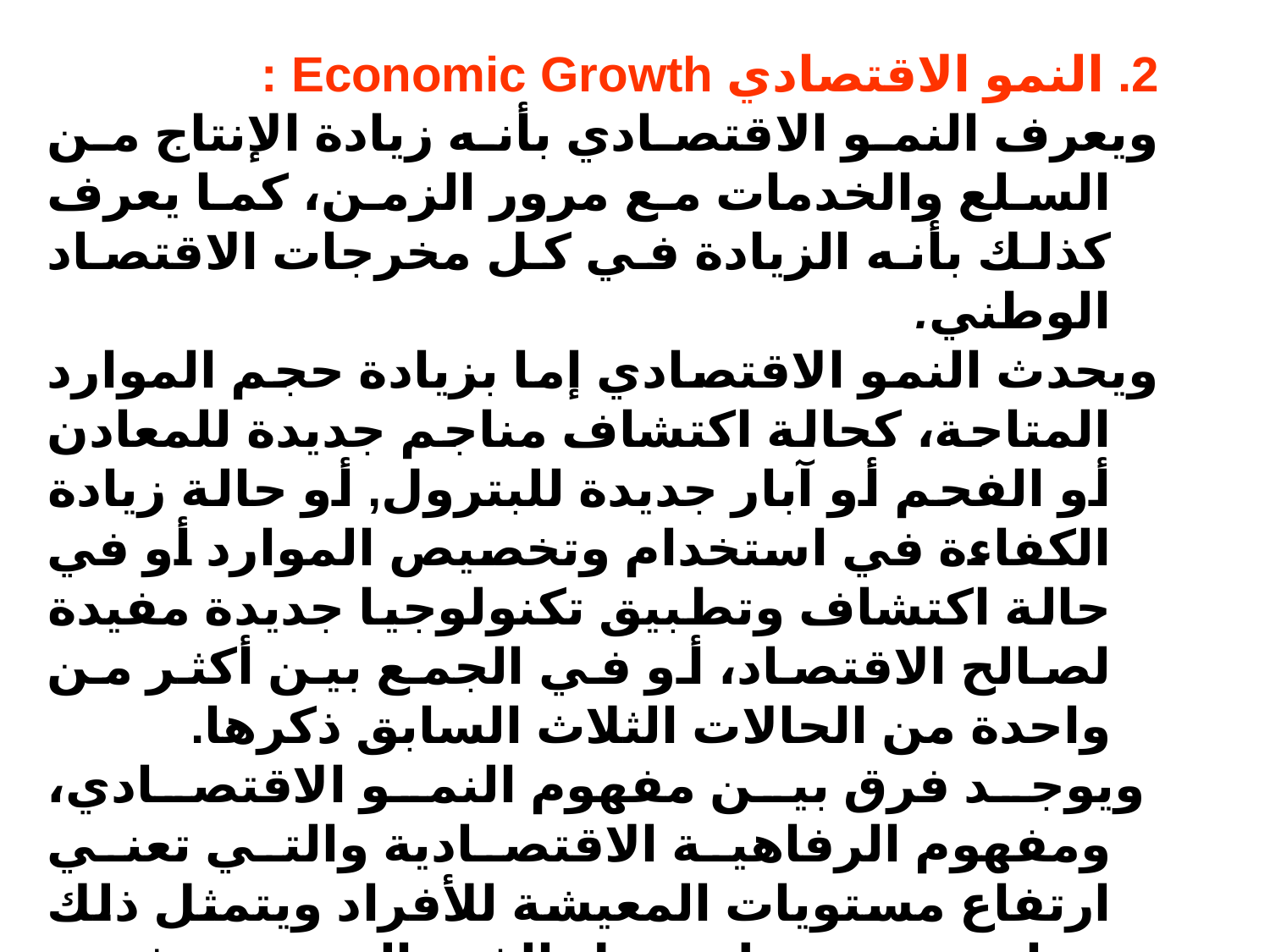

2. النمو الاقتصادي Economic Growth :
ويعرف النمو الاقتصادي بأنه زيادة الإنتاج من السلع والخدمات مع مرور الزمن، كما يعرف كذلك بأنه الزيادة في كل مخرجات الاقتصاد الوطني.
ويحدث النمو الاقتصادي إما بزيادة حجم الموارد المتاحة، كحالة اكتشاف مناجم جديدة للمعادن أو الفحم أو آبار جديدة للبترول, أو حالة زيادة الكفاءة في استخدام وتخصيص الموارد أو في حالة اكتشاف وتطبيق تكنولوجيا جديدة مفيدة لصالح الاقتصاد، أو في الجمع بين أكثر من واحدة من الحالات الثلاث السابق ذكرها.
 ويوجد فرق بين مفهوم النمو الاقتصادي، ومفهوم الرفاهية الاقتصادية والتي تعني ارتفاع مستويات المعيشة للأفراد ويتمثل ذلك بزيادة متوسط دخل الفرد السنوي في المجتمع، وعلى ذلك فإن أهم مؤشر من مؤشرات الرفاه الاقتصادي لأي دولة هو متوسط دخل الفرد السنوي.